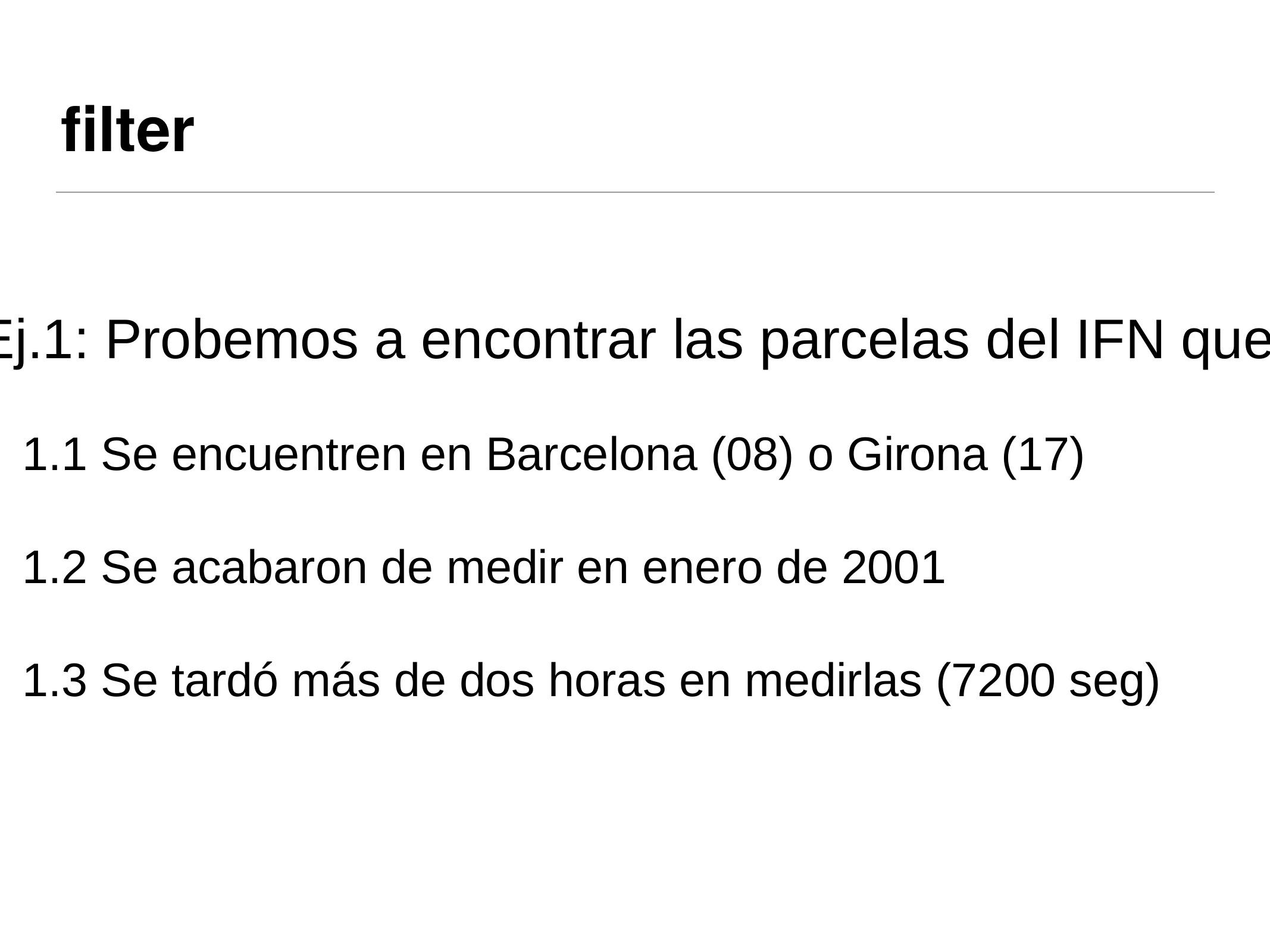

# filter
Ej.1: Probemos a encontrar las parcelas del IFN que:

1.1 Se encuentren en Barcelona (08) o Girona (17)
1.2 Se acabaron de medir en enero de 2001
1.3 Se tardó más de dos horas en medirlas (7200 seg)